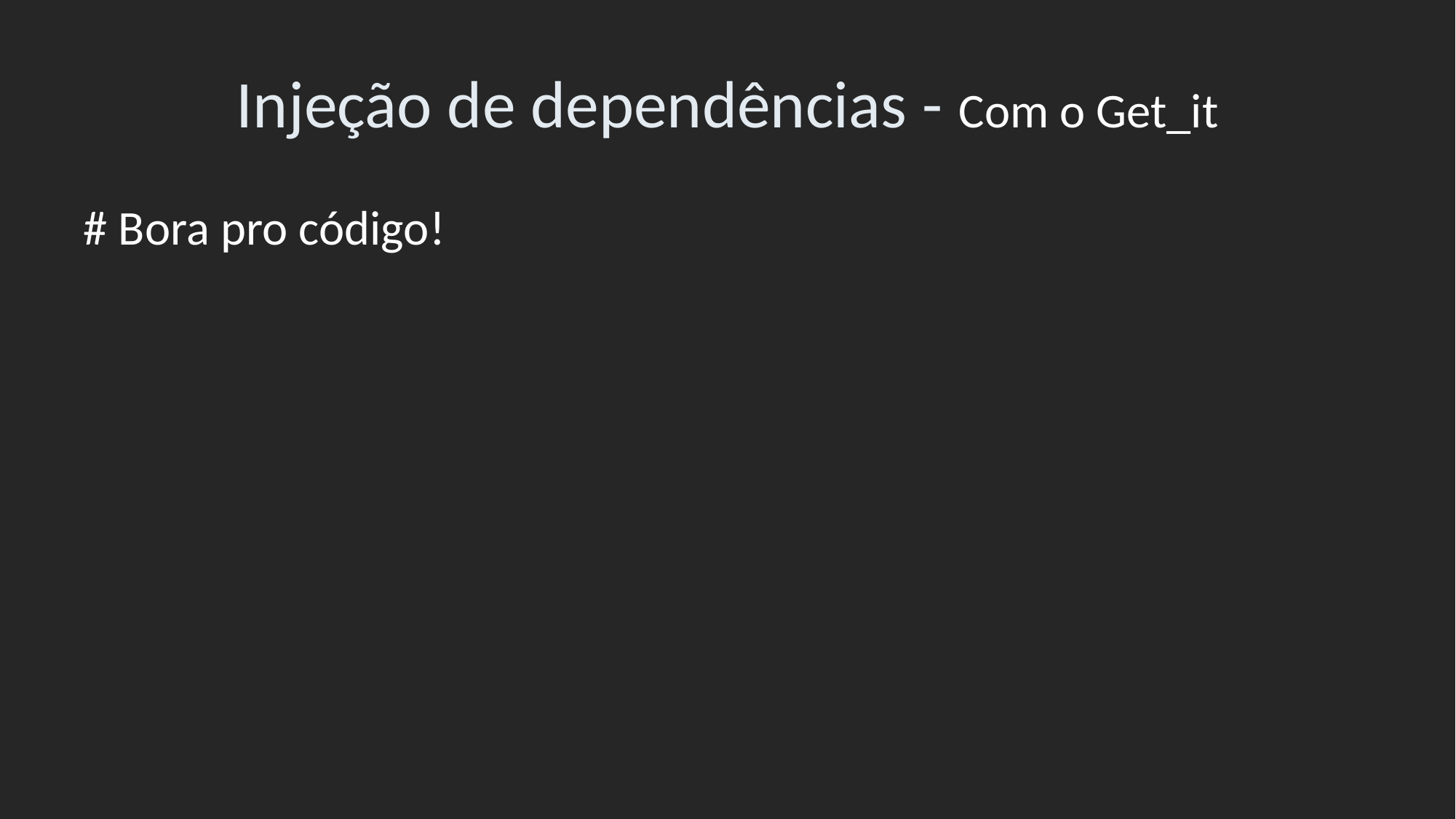

# Injeção de dependências - Com o Get_it
# Bora pro código!